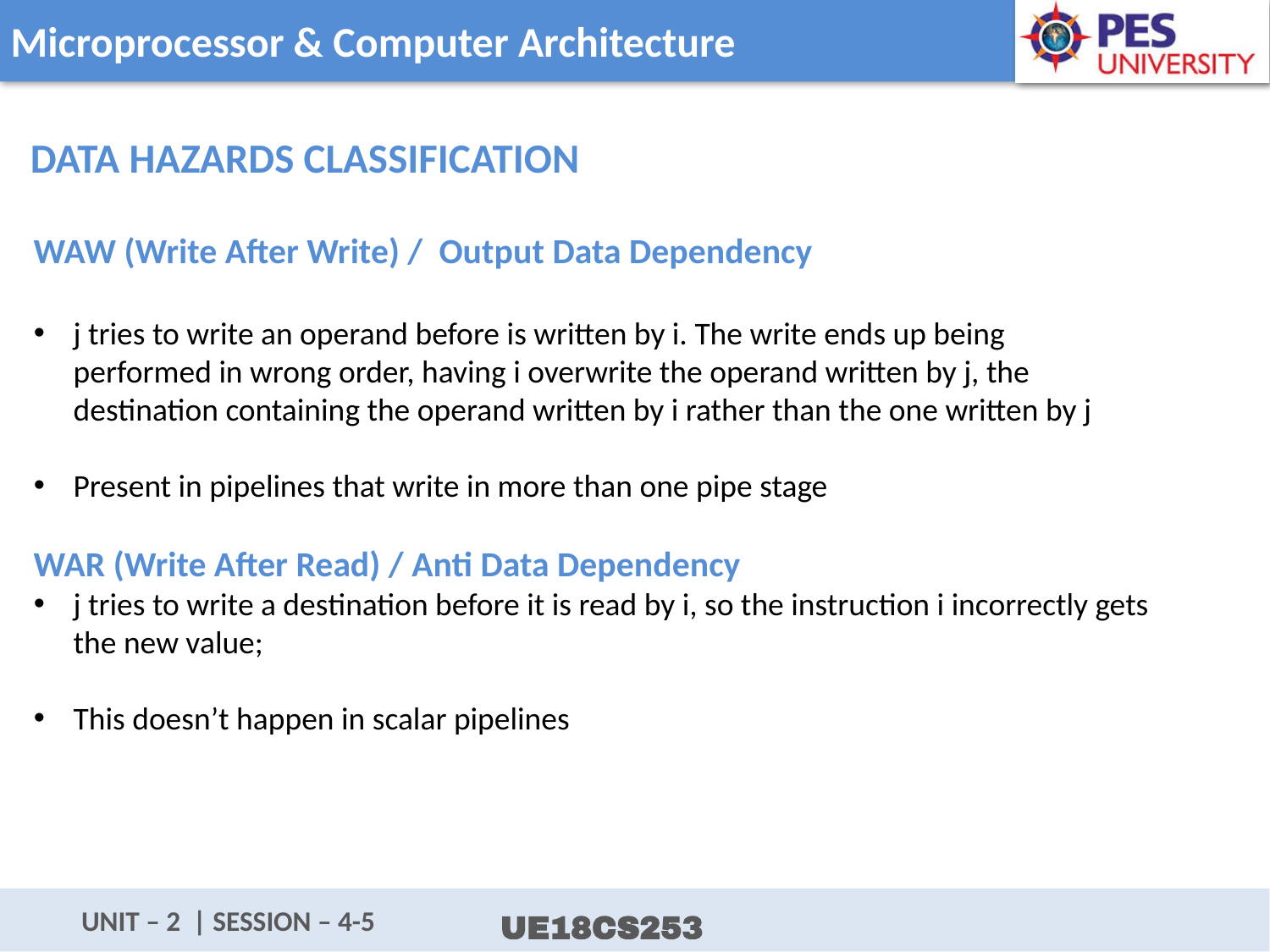

Data Hazards Classification
WAW (Write After Write) /  Output Data Dependency

j tries to write an operand before is written by i. The write ends up being performed in wrong order, having i overwrite the operand written by j, the destination containing the operand written by i rather than the one written by j

Present in pipelines that write in more than one pipe stage

WAR (Write After Read) / Anti Data Dependency
j tries to write a destination before it is read by i, so the instruction i incorrectly gets the new value;

This doesn’t happen in scalar pipelines